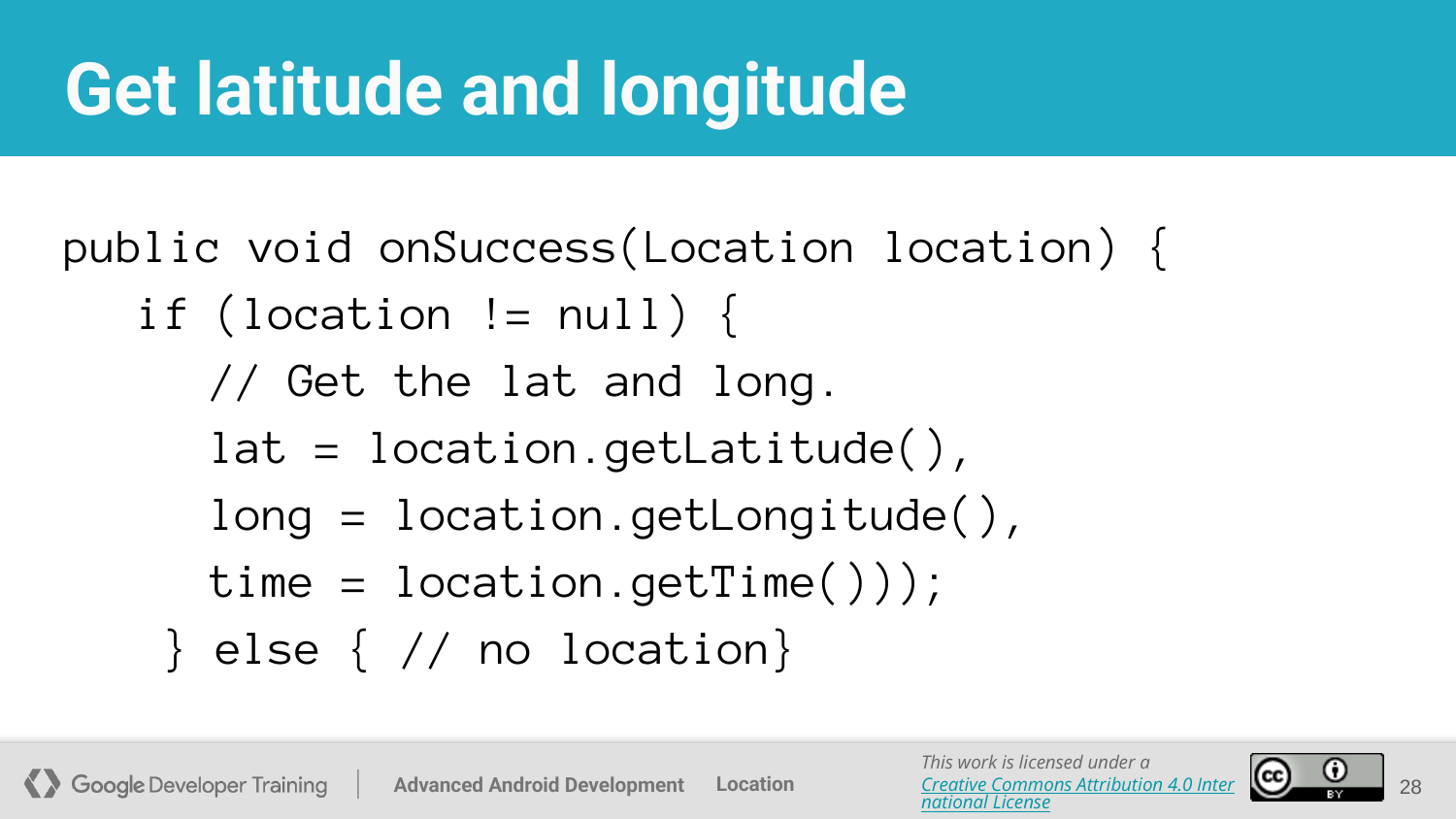

# Get latitude and longitude
public void onSuccess(Location location) {
if (location != null) {
// Get the lat and long.
lat = location.getLatitude(),
long = location.getLongitude(),
time = location.getTime()));
 } else { // no location}

28